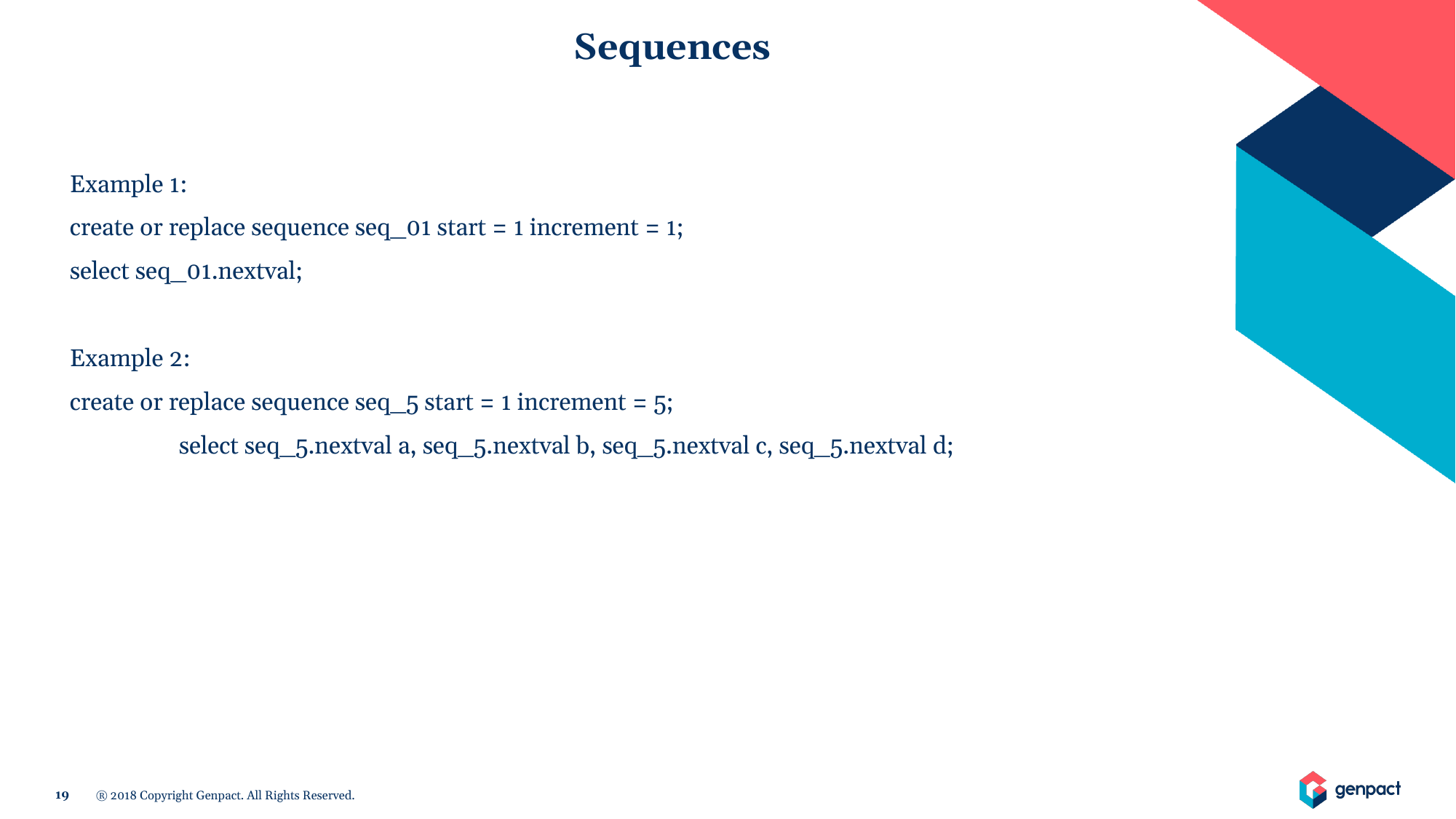

Sequences
Example 1:
create or replace sequence seq_01 start = 1 increment = 1;
select seq_01.nextval;

Example 2:
create or replace sequence seq_5 start = 1 increment = 5;
	select seq_5.nextval a, seq_5.nextval b, seq_5.nextval c, seq_5.nextval d;